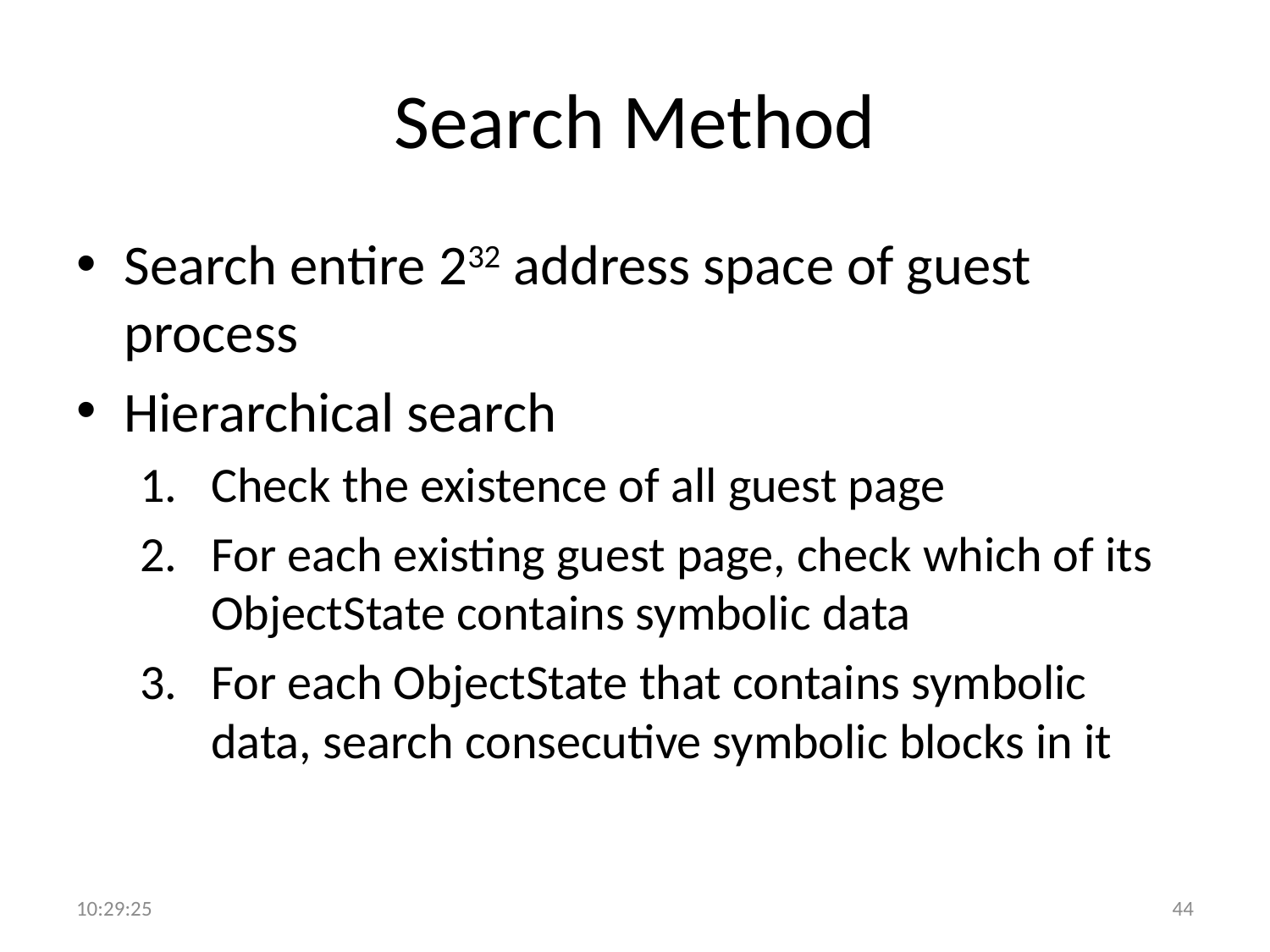

# Search Method
Search entire 232 address space of guest process
Hierarchical search
Check the existence of all guest page
For each existing guest page, check which of its ObjectState contains symbolic data
For each ObjectState that contains symbolic data, search consecutive symbolic blocks in it
10:29:25
44